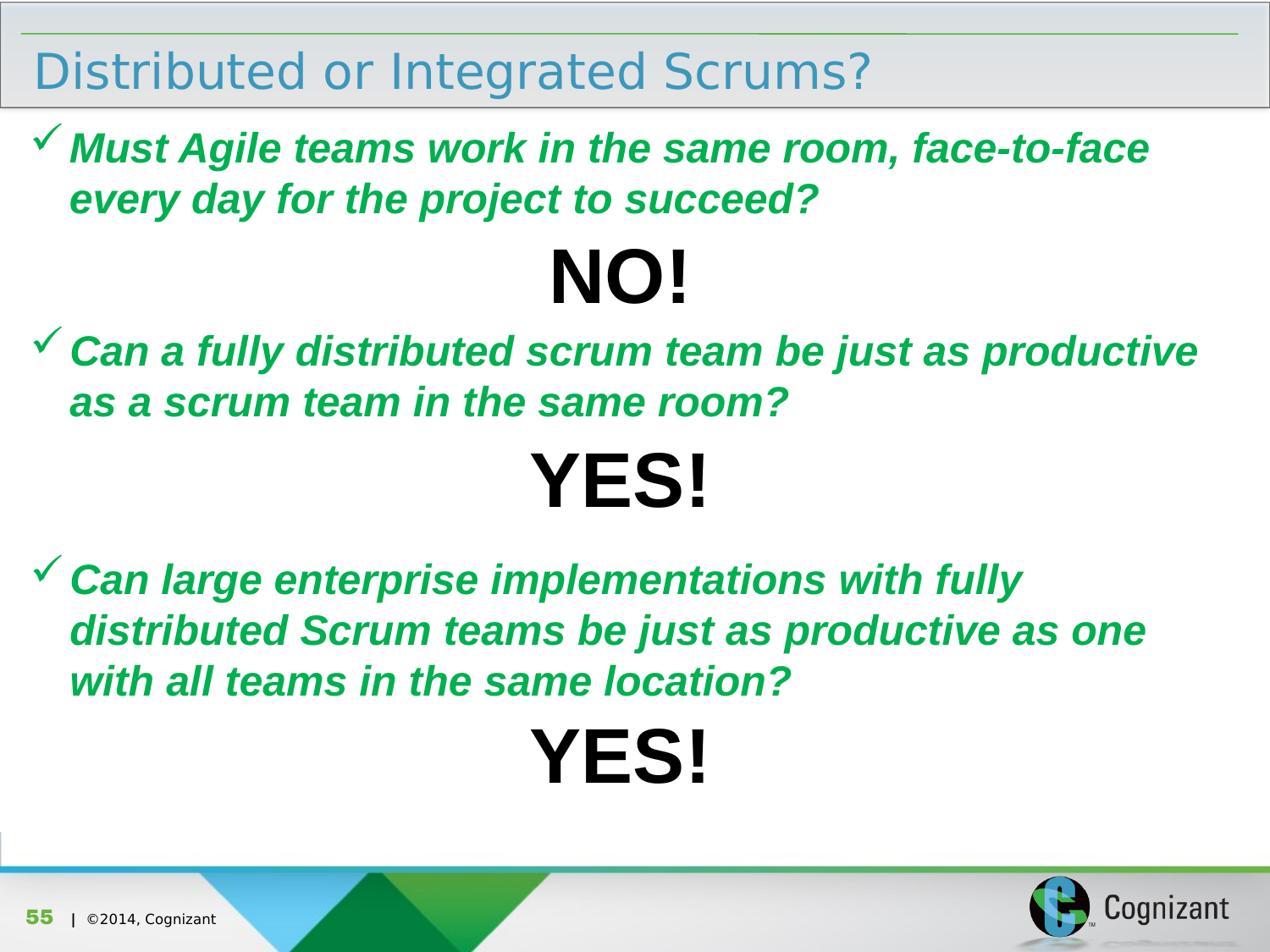

# Distributed or Integrated Scrums?
Must Agile teams work in the same room, face-to-face every day for the project to succeed?
NO!
Can a fully distributed scrum team be just as productive as a scrum team in the same room?

Can large enterprise implementations with fully distributed Scrum teams be just as productive as one with all teams in the same location?
YES!
YES!
55